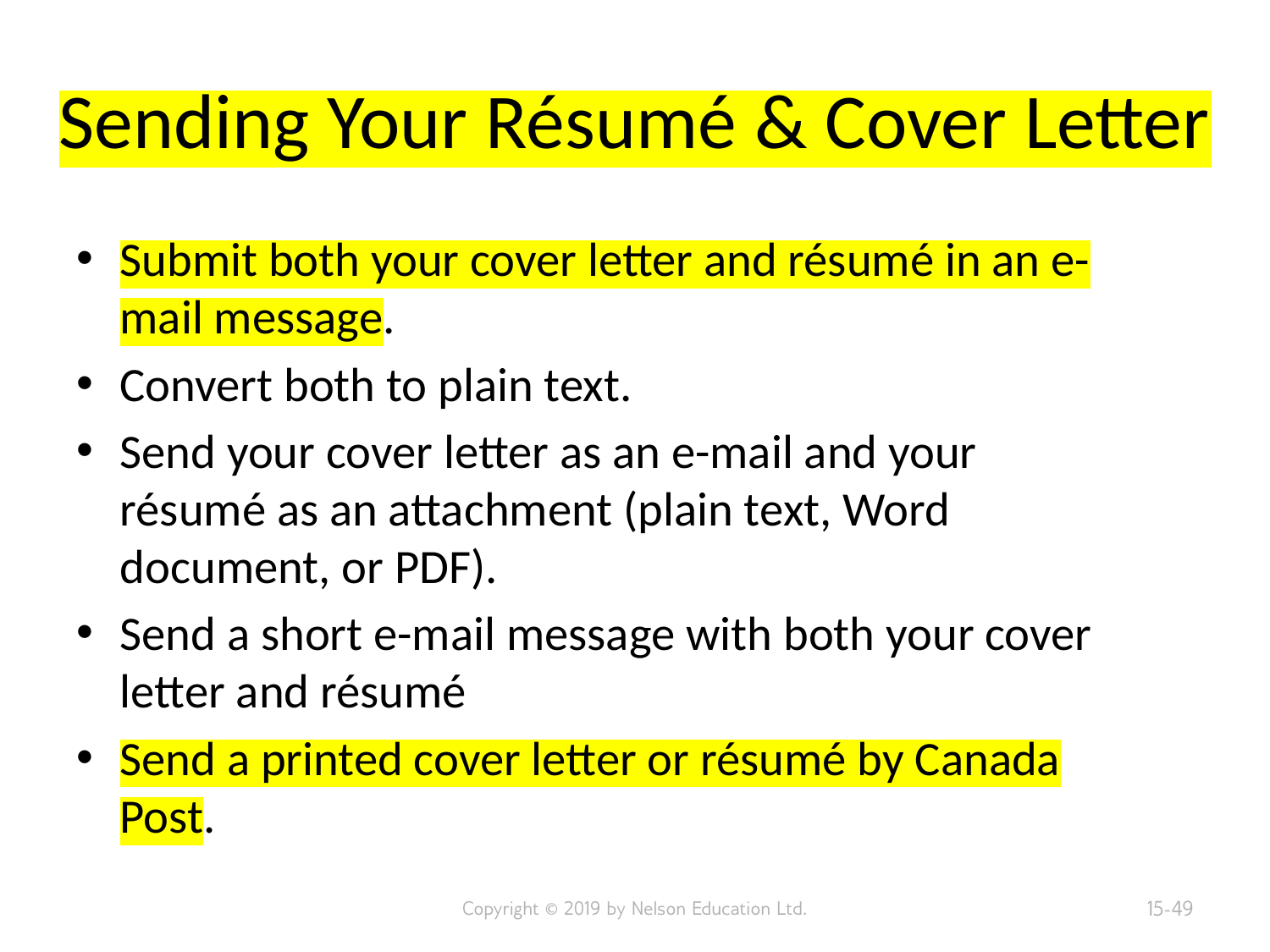

# Sending Your Résumé & Cover Letter
Submit both your cover letter and résumé in an e-mail message.
Convert both to plain text.
Send your cover letter as an e-mail and your résumé as an attachment (plain text, Word document, or PDF).
Send a short e-mail message with both your cover letter and résumé
Send a printed cover letter or résumé by Canada Post.
Copyright © 2019 by Nelson Education Ltd.
15-49